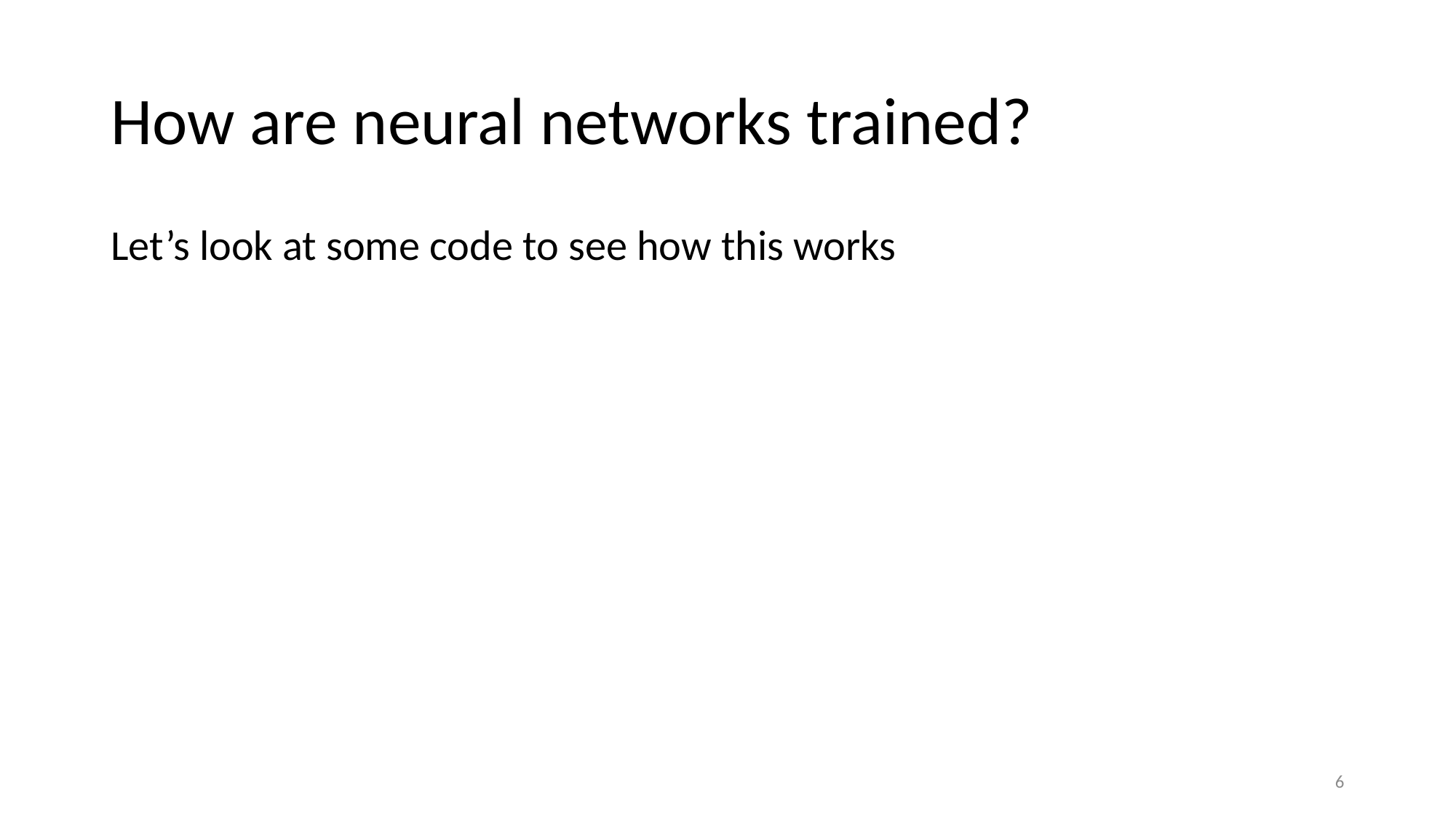

# How are neural networks trained?
Let’s look at some code to see how this works
6